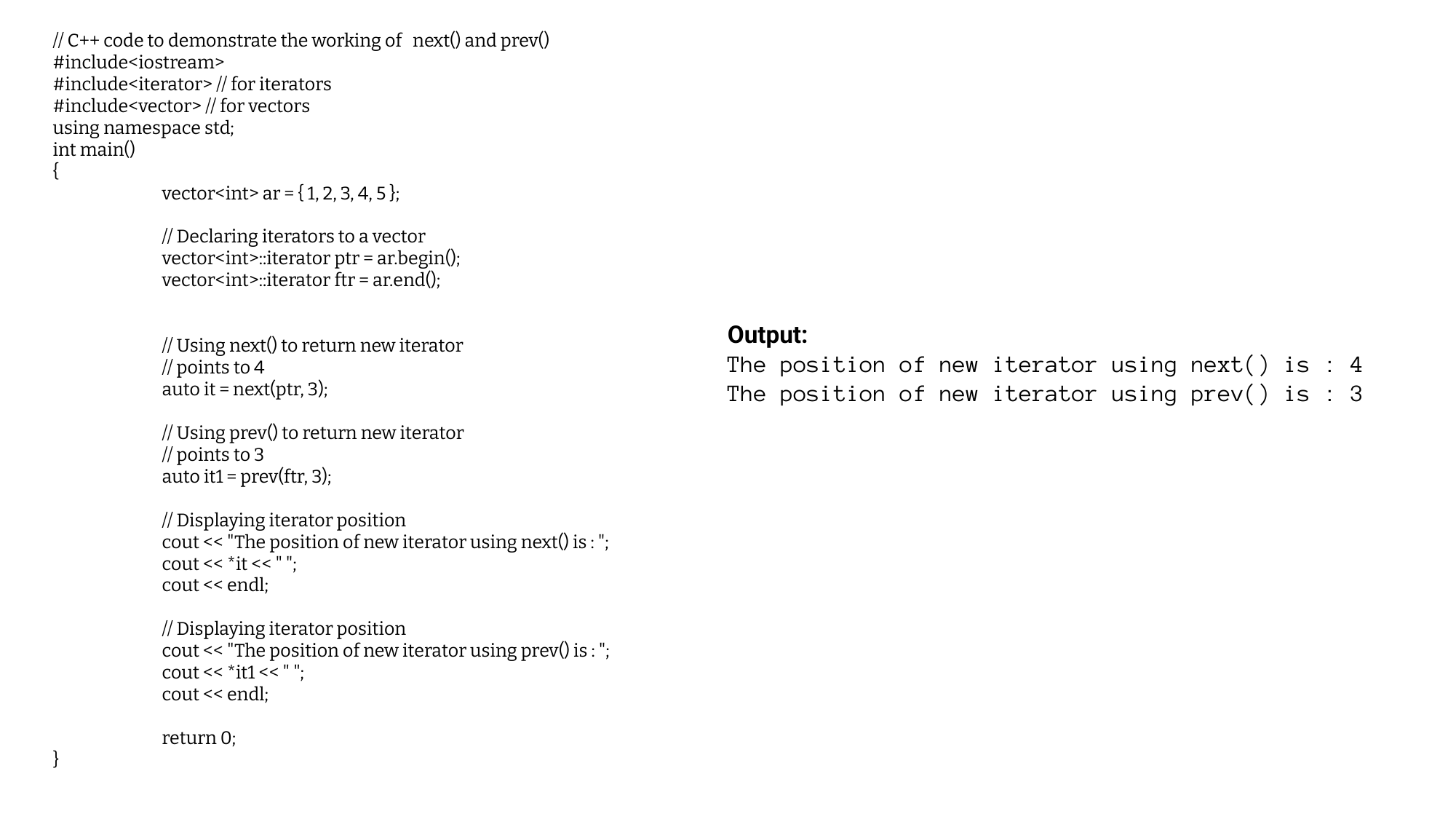

// C++ code to demonstrate the working of   next() and prev()
#include<iostream>
#include<iterator> // for iterators
#include<vector> // for vectors
using namespace std;
int main()
{
	vector<int> ar = { 1, 2, 3, 4, 5 };

	// Declaring iterators to a vector
	vector<int>::iterator ptr = ar.begin();
	vector<int>::iterator ftr = ar.end();

	// Using next() to return new iterator
	// points to 4
	auto it = next(ptr, 3);

	// Using prev() to return new iterator
	// points to 3
	auto it1 = prev(ftr, 3);

	// Displaying iterator position
	cout << "The position of new iterator using next() is : ";
	cout << *it << " ";
	cout << endl;

	// Displaying iterator position
	cout << "The position of new iterator using prev() is : ";
	cout << *it1 << " ";
	cout << endl;

	return 0;
}

Output:
The position of new iterator using next() is : 4
The position of new iterator using prev() is : 3